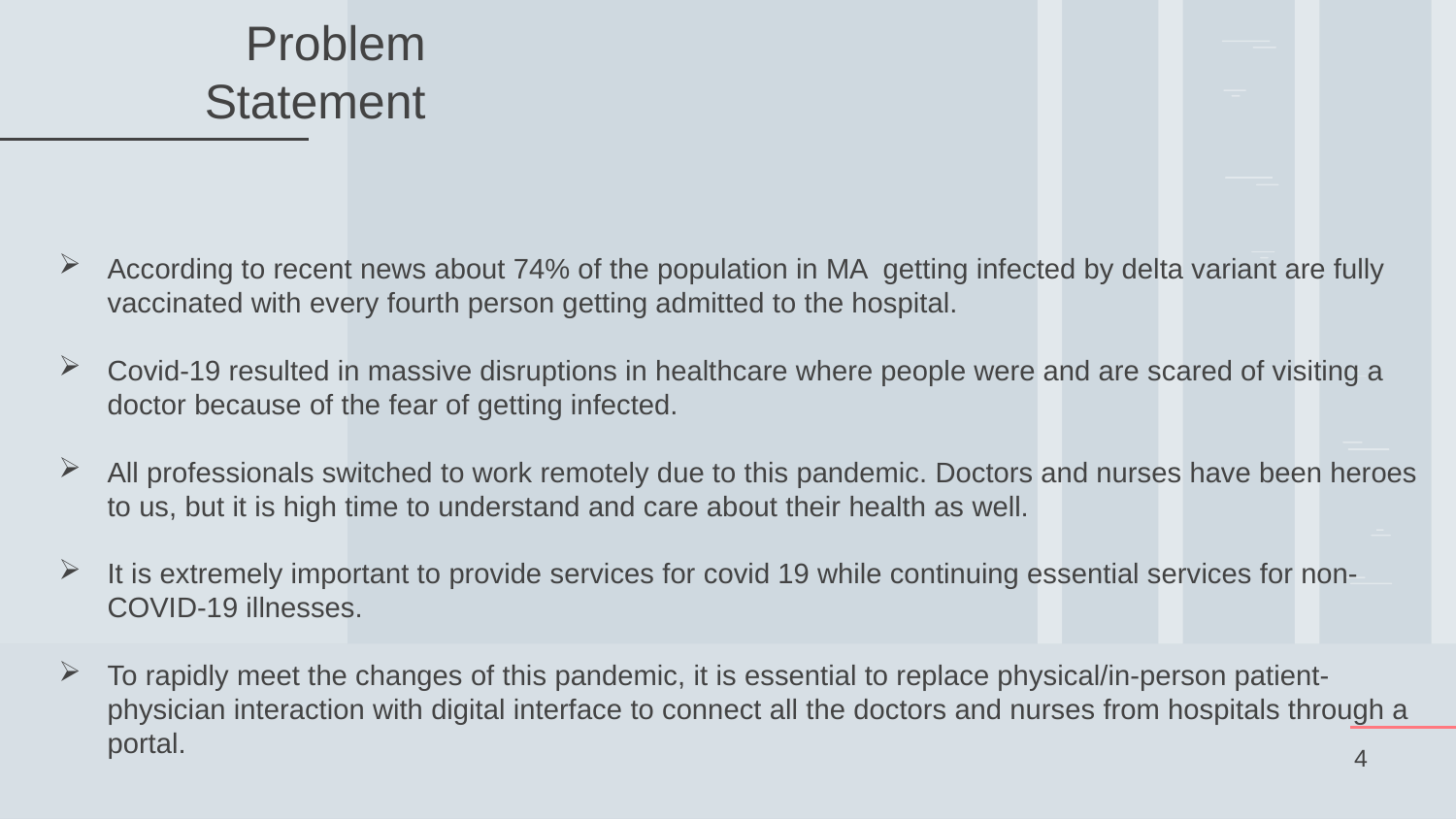

# Problem Statement

According to recent news about 74% of the population in MA  getting infected by delta variant are fully vaccinated with every fourth person getting admitted to the hospital.

Covid-19 resulted in massive disruptions in healthcare where people were and are scared of visiting a doctor because of the fear of getting infected.

All professionals switched to work remotely due to this pandemic. Doctors and nurses have been heroes to us, but it is high time to understand and care about their health as well.

It is extremely important to provide services for covid 19 while continuing essential services for non-COVID-19 illnesses.

To rapidly meet the changes of this pandemic, it is essential to replace physical/in-person patient-physician interaction with digital interface to connect all the doctors and nurses from hospitals through a portal.

4